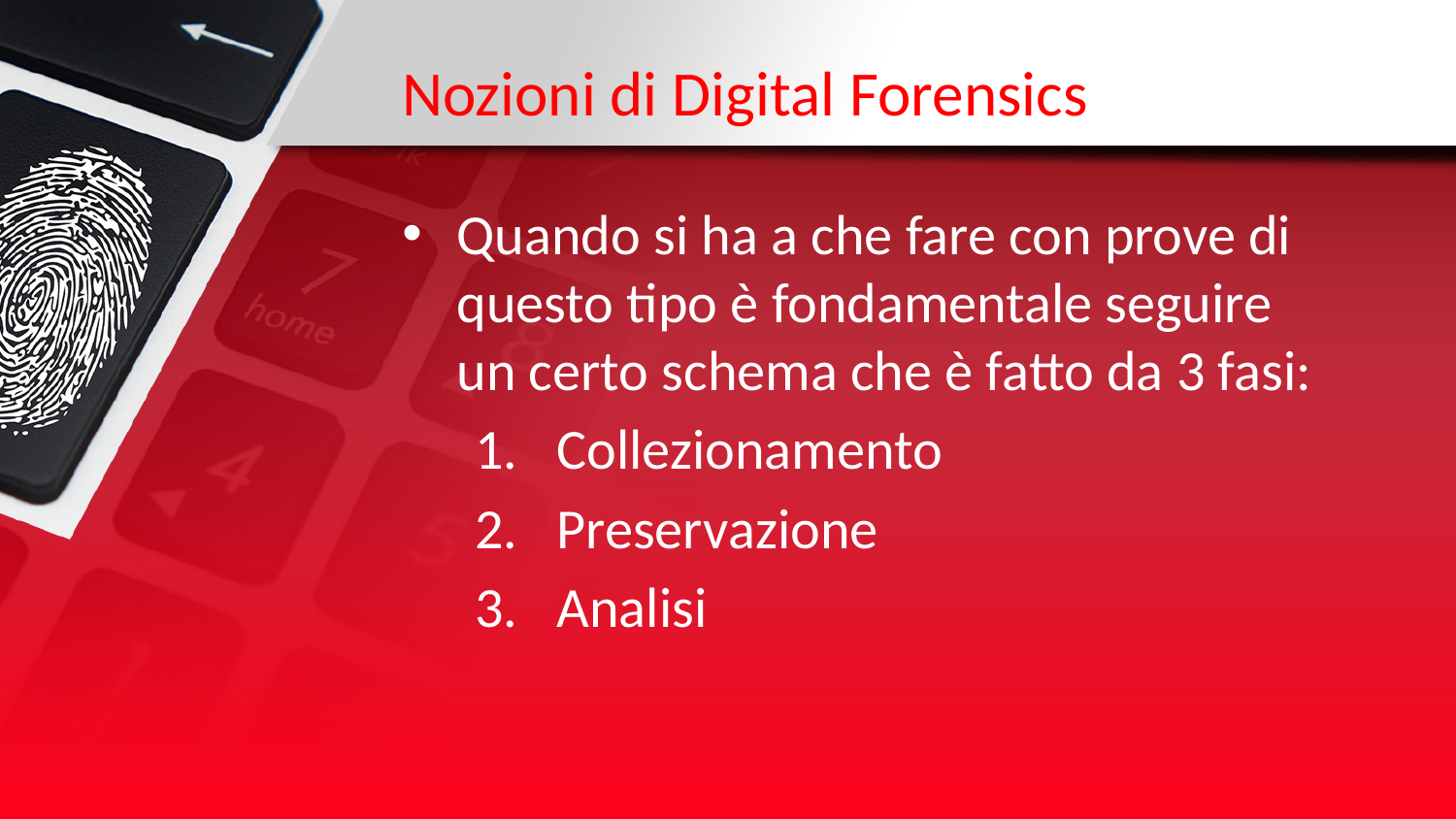

# Nozioni di Digital Forensics
Quando si ha a che fare con prove di questo tipo è fondamentale seguire un certo schema che è fatto da 3 fasi:
Collezionamento
Preservazione
Analisi